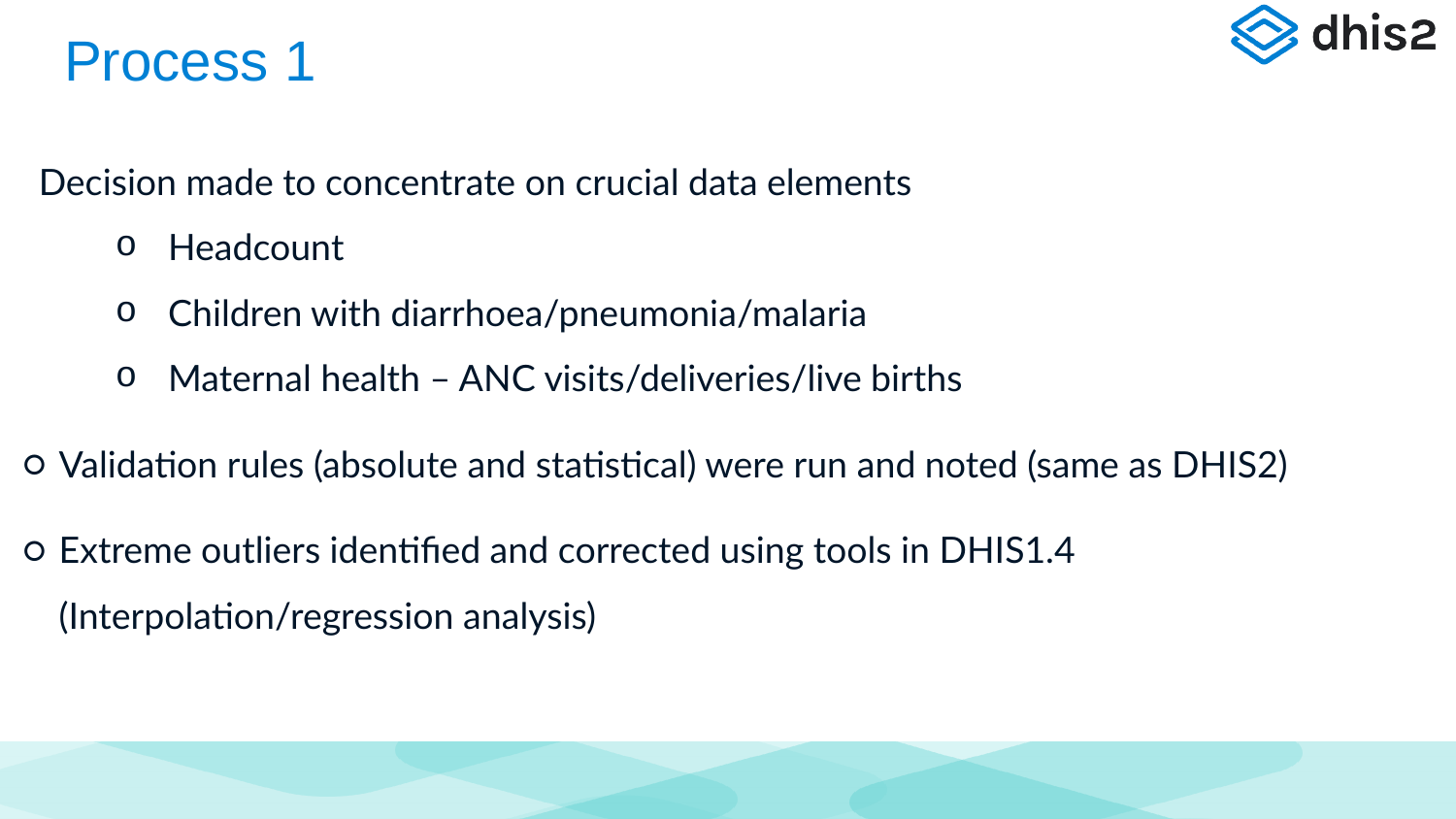

# Process 1
Decision made to concentrate on crucial data elements
Headcount
Children with diarrhoea/pneumonia/malaria
Maternal health – ANC visits/deliveries/live births
Validation rules (absolute and statistical) were run and noted (same as DHIS2)
Extreme outliers identified and corrected using tools in DHIS1.4  (Interpolation/regression analysis)